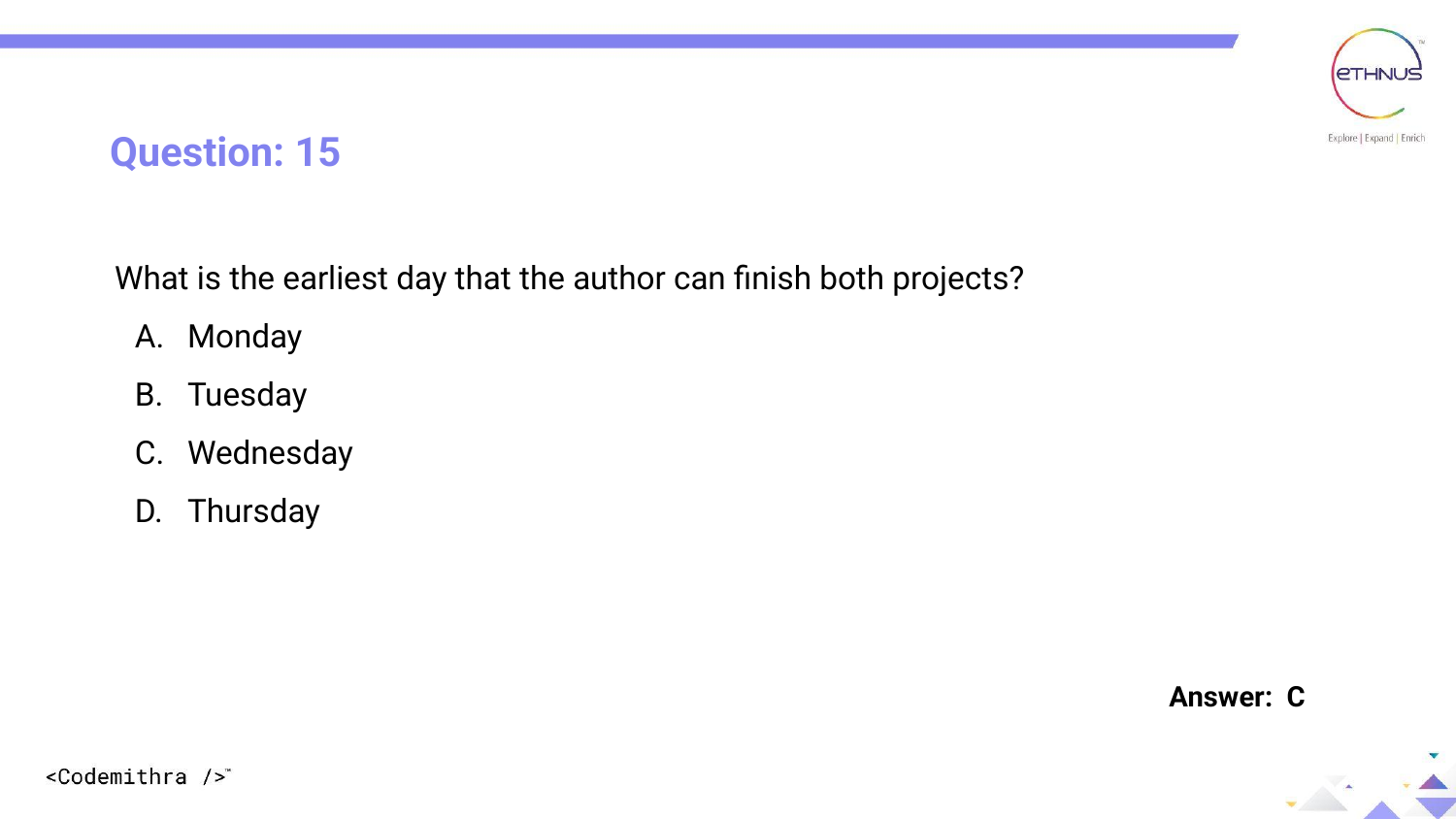

Question: 15
Question: 03
What is the earliest day that the author can finish both projects?
Monday
Tuesday
Wednesday
Thursday
Answer:  C